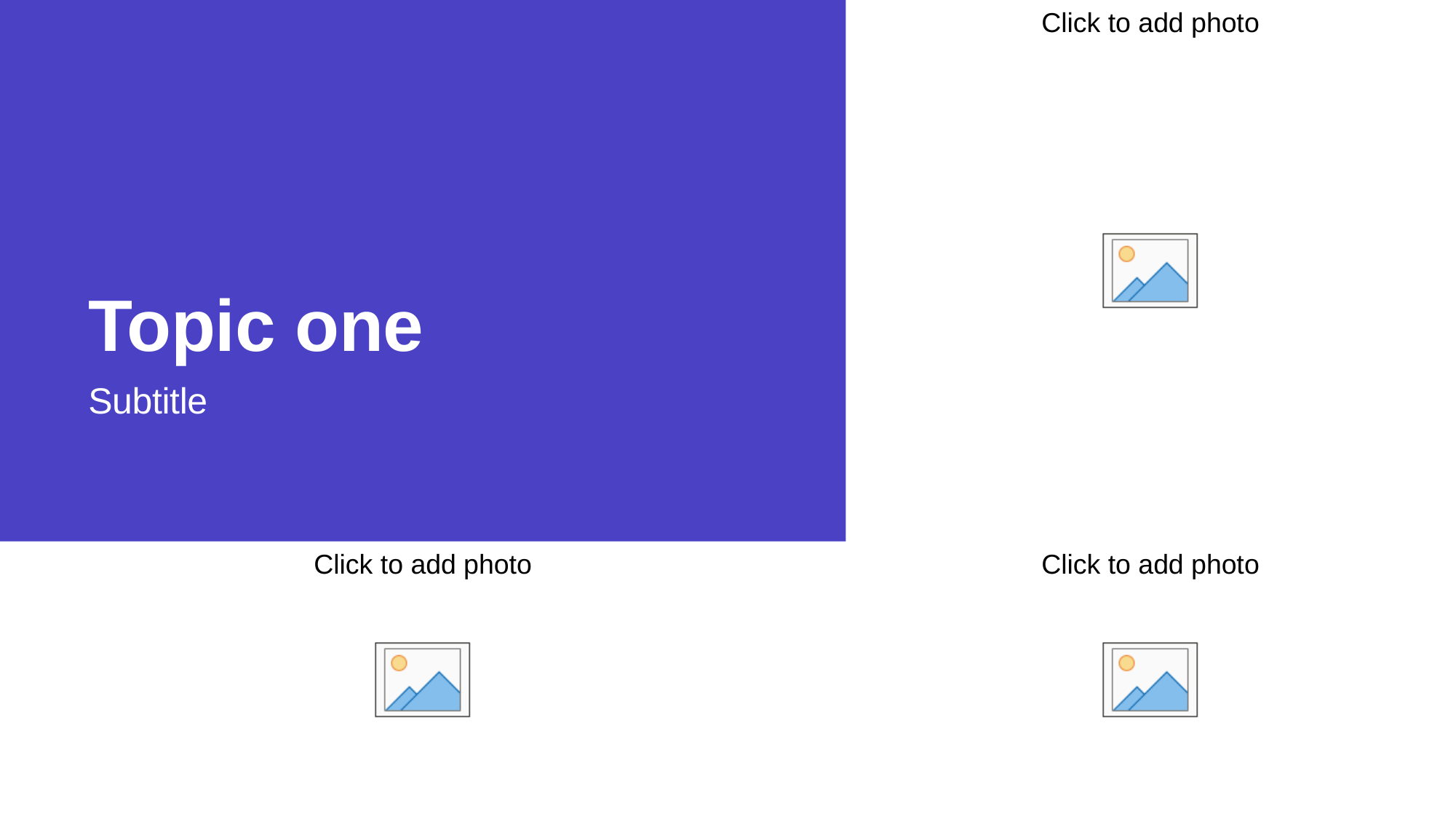

# Topic one
Subtitle

20XX
Presentation title
4